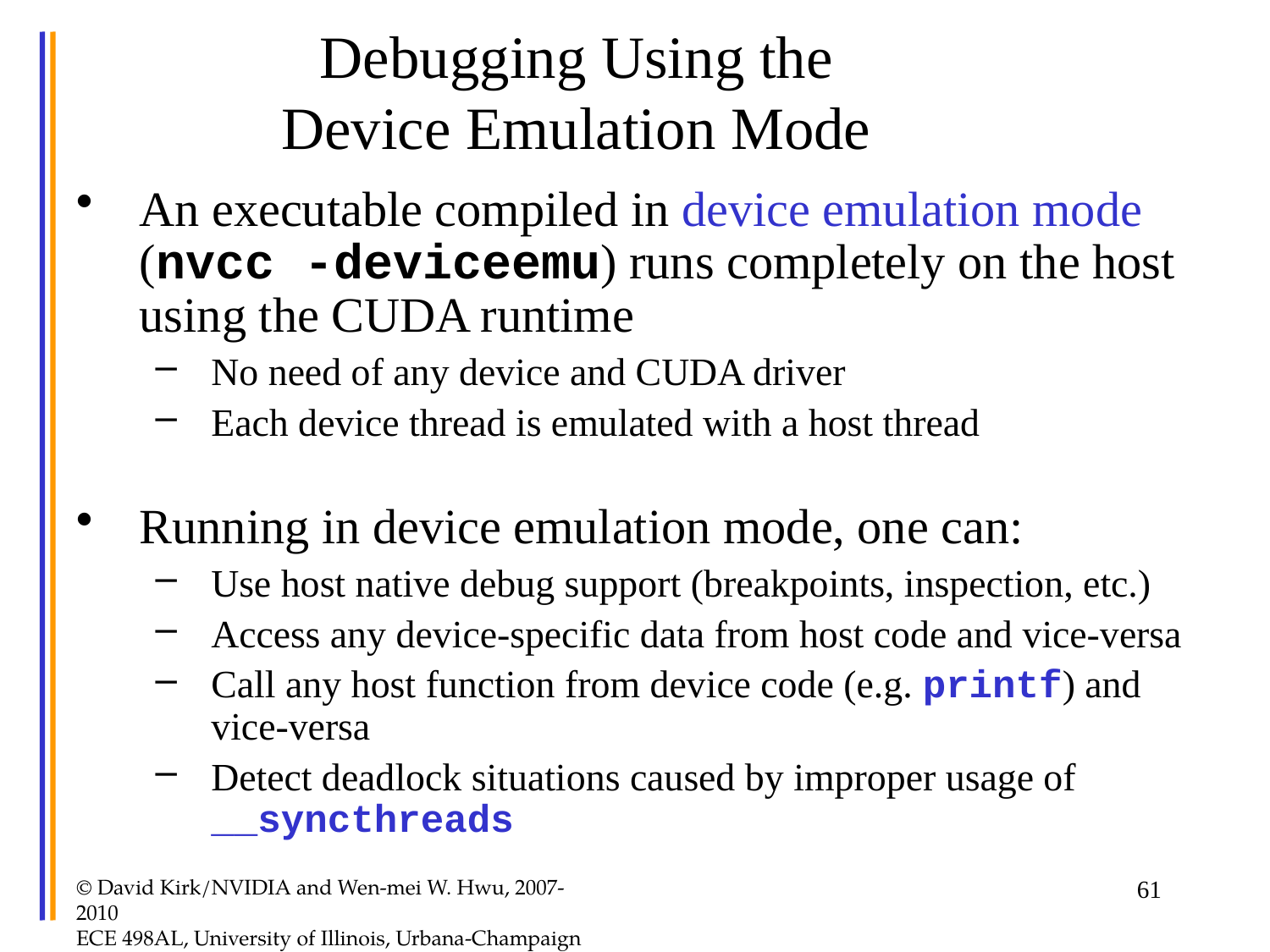

# Debugging Using the Device Emulation Mode
An executable compiled in device emulation mode (nvcc -deviceemu) runs completely on the host using the CUDA runtime
No need of any device and CUDA driver
Each device thread is emulated with a host thread

Running in device emulation mode, one can:
Use host native debug support (breakpoints, inspection, etc.)‏
Access any device-specific data from host code and vice-versa
Call any host function from device code (e.g. printf) and vice-versa
Detect deadlock situations caused by improper usage of __syncthreads
© David Kirk/NVIDIA and Wen-mei W. Hwu, 2007-2010
ECE 498AL, University of Illinois, Urbana-Champaign
61